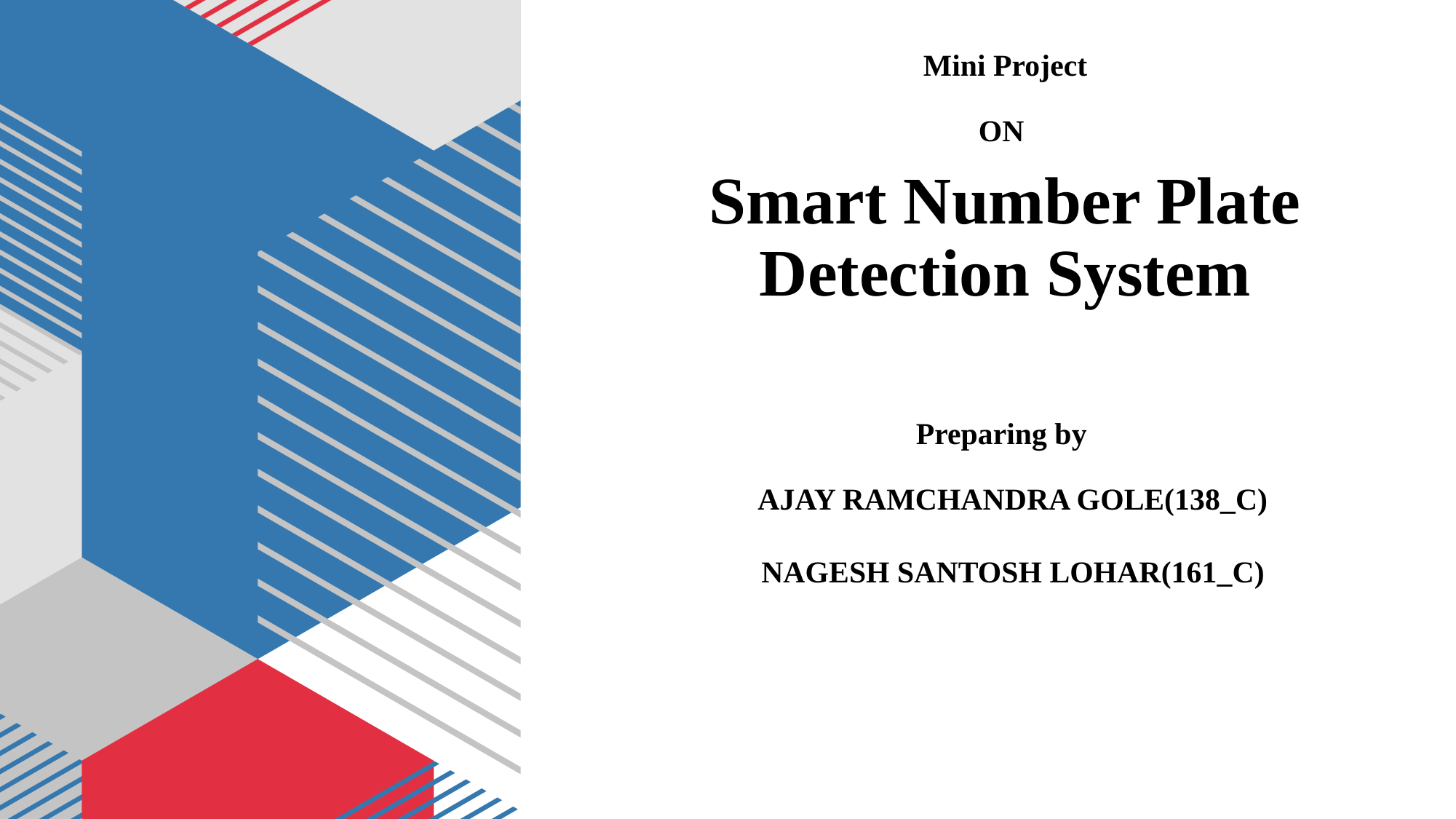

Mini Project

ON
# Smart Number Plate Detection System
Preparing by
AJAY RAMCHANDRA GOLE(138_C)
NAGESH SANTOSH LOHAR(161_C)